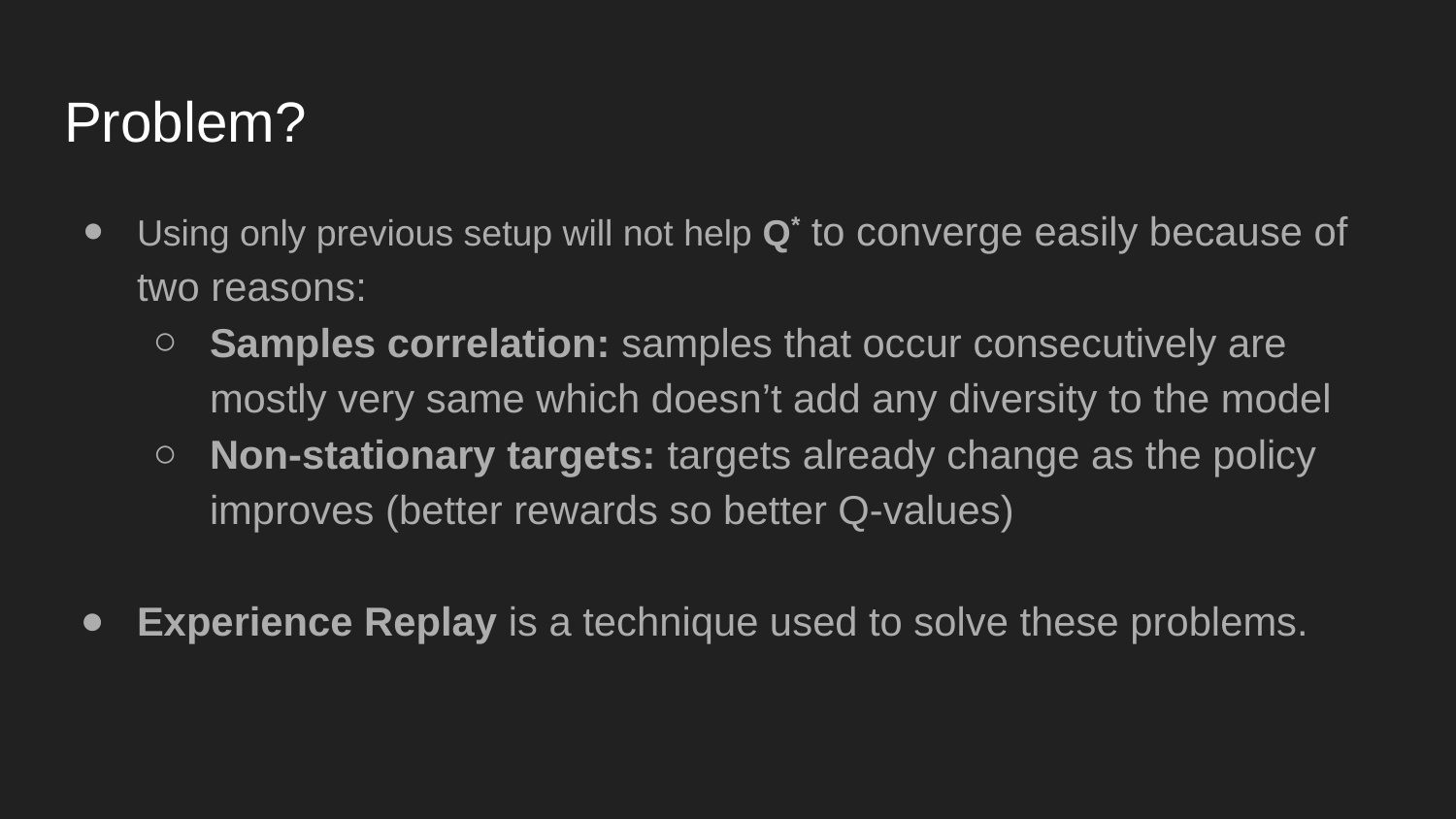

# Problem?
Using only previous setup will not help Q* to converge easily because of two reasons:
Samples correlation: samples that occur consecutively are mostly very same which doesn’t add any diversity to the model
Non-stationary targets: targets already change as the policy improves (better rewards so better Q-values)
Experience Replay is a technique used to solve these problems.